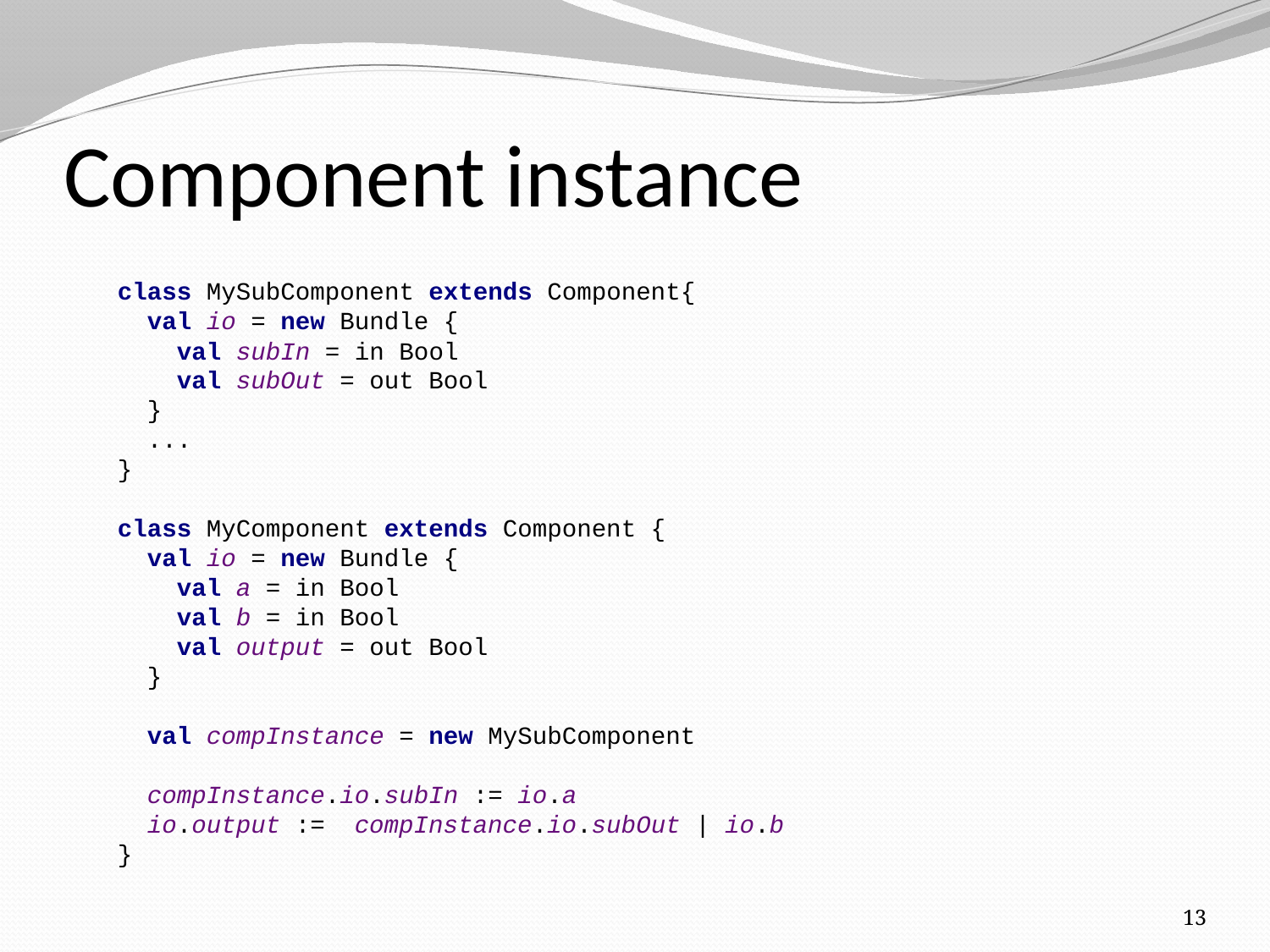

# Component instance
class MySubComponent extends Component{
  val io = new Bundle {
    val subIn = in Bool
    val subOut = out Bool
  }
  ...
}
class MyComponent extends Component {
  val io = new Bundle {
    val a = in Bool
    val b = in Bool
    val output = out Bool
  }
  val compInstance = new MySubComponent
  compInstance.io.subIn := io.a
  io.output :=  compInstance.io.subOut | io.b
}
13